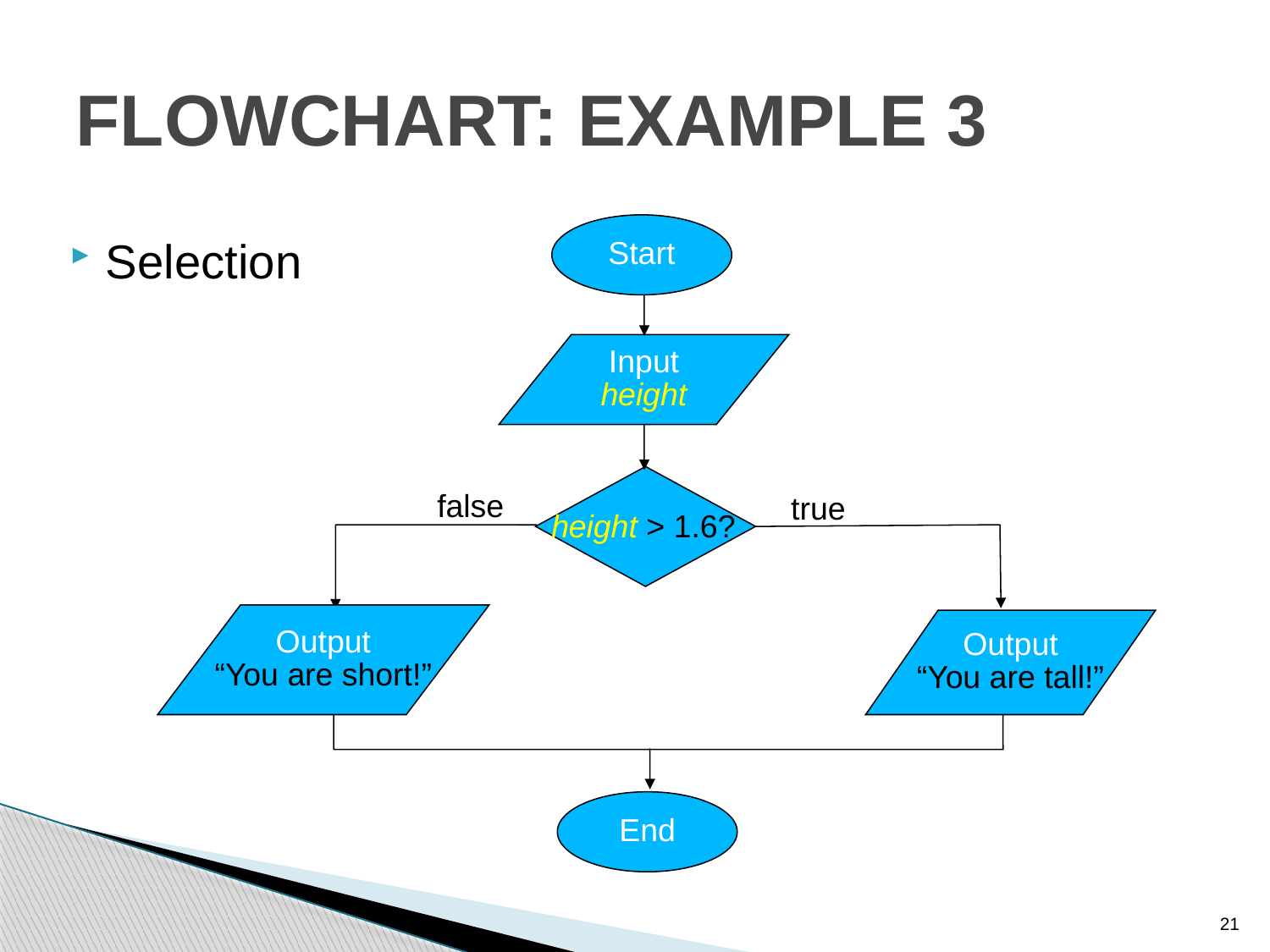

# FLOWCHART: EXAMPLE 3
Start
Selection

Input
height

false
true
height > 1.6?

Output
“You are short!”
Output
“You are tall!”

End
21